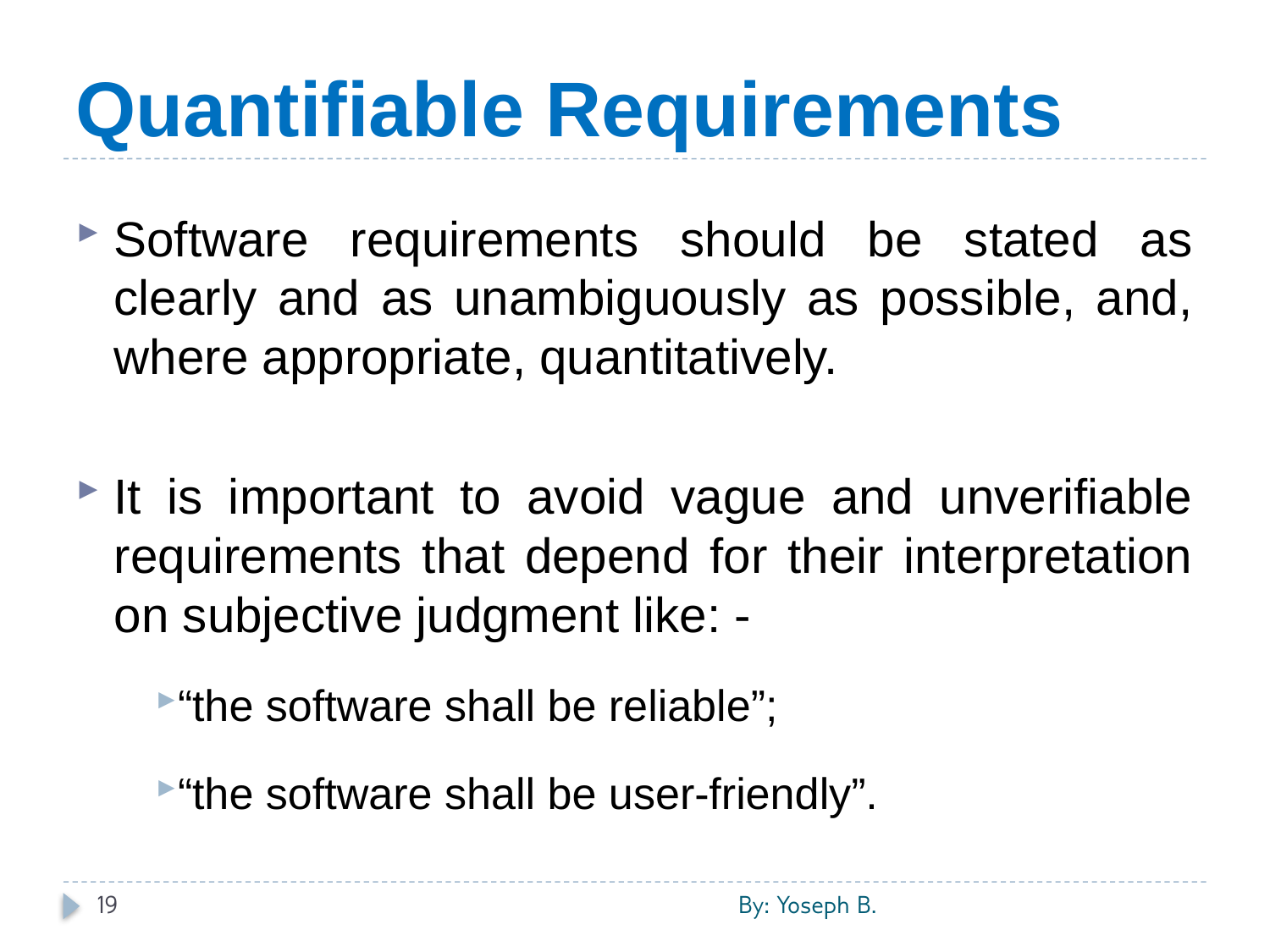

# Quantifiable Requirements
Software requirements should be stated as clearly and as unambiguously as possible, and, where appropriate, quantitatively.

It is important to avoid vague and unverifiable requirements that depend for their interpretation on subjective judgment like: -
“the software shall be reliable”;
“the software shall be user-friendly”.
19
By: Yoseph B.